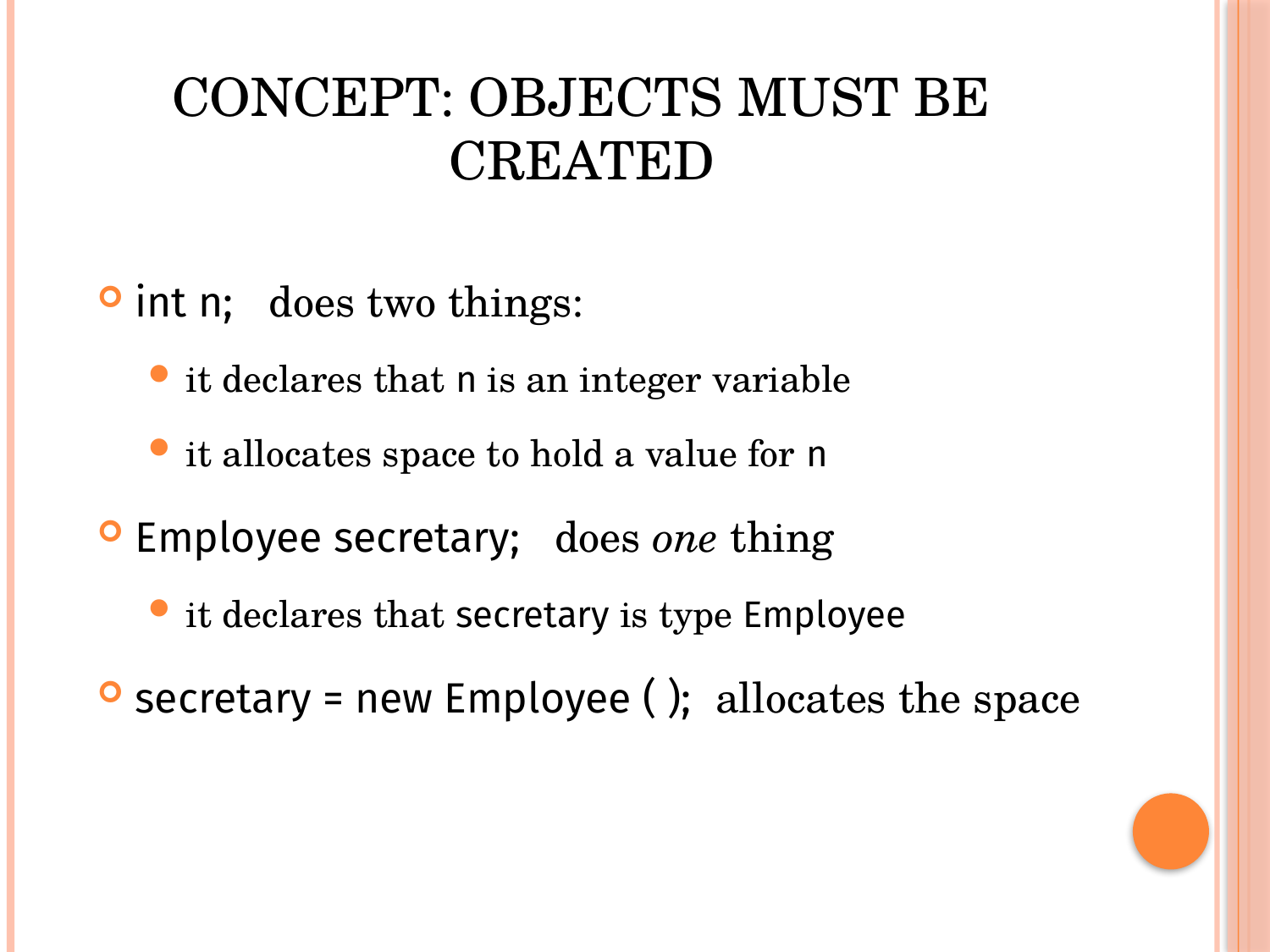

# Concept: Objects must be created
int n;   does two things:
it declares that n is an integer variable
it allocates space to hold a value for n
Employee secretary;   does one thing
it declares that secretary is type Employee
secretary = new Employee ( );  allocates the space